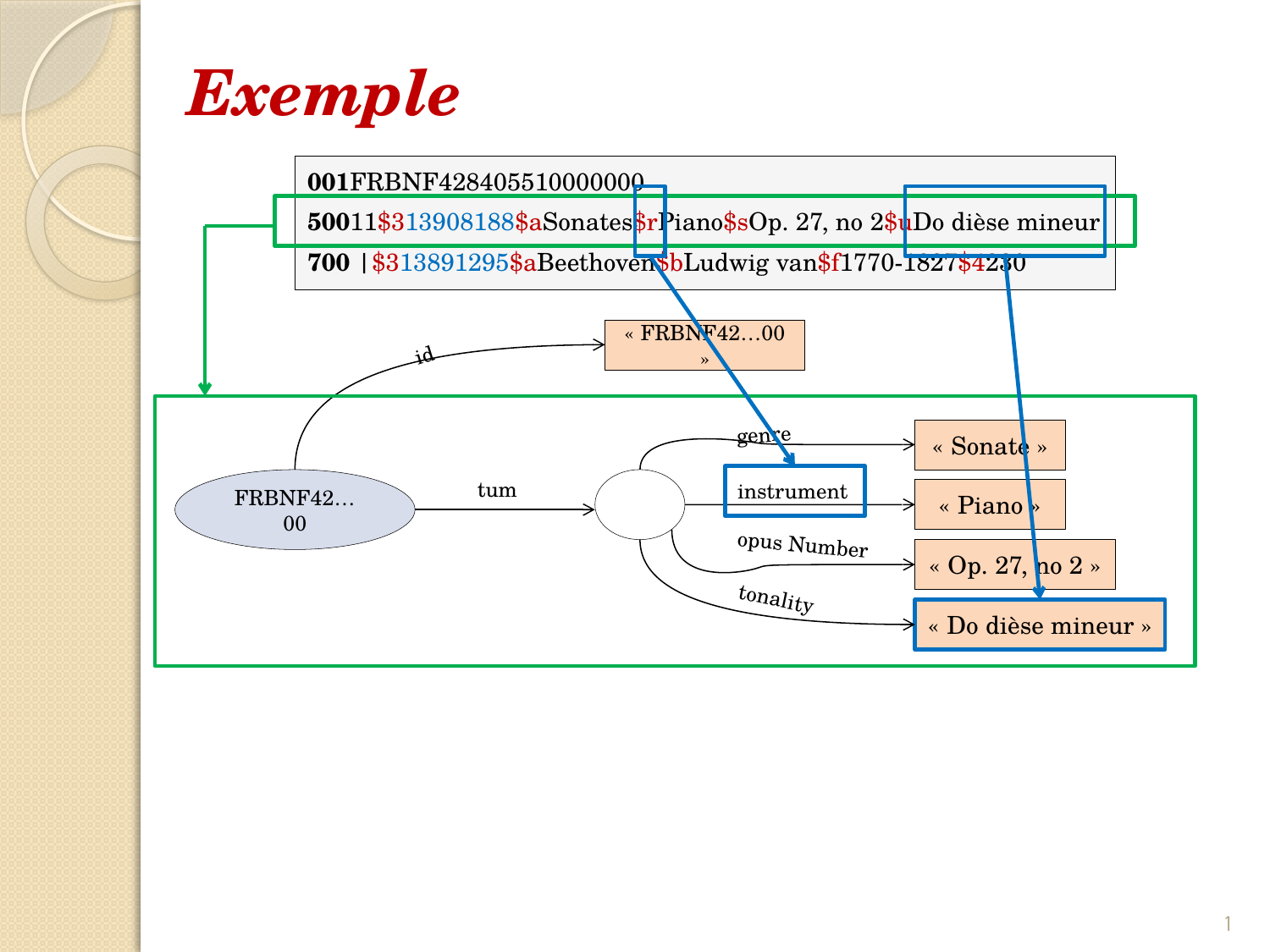

Exemple

001FRBNF428405510000000

50011$313908188$aSonates$rPiano$sOp. 27, no 2$uDo dièse mineur
700 |$313891295$aBeethoven$bLudwig van$f1770-1827$4230
« FRBNF42…00 »
id

genre
« Sonate »

FRBNF42…00

tum
instrument
« Piano »
opus Number
« Op. 27, no 2 »
tonality
« Do dièse mineur »
1